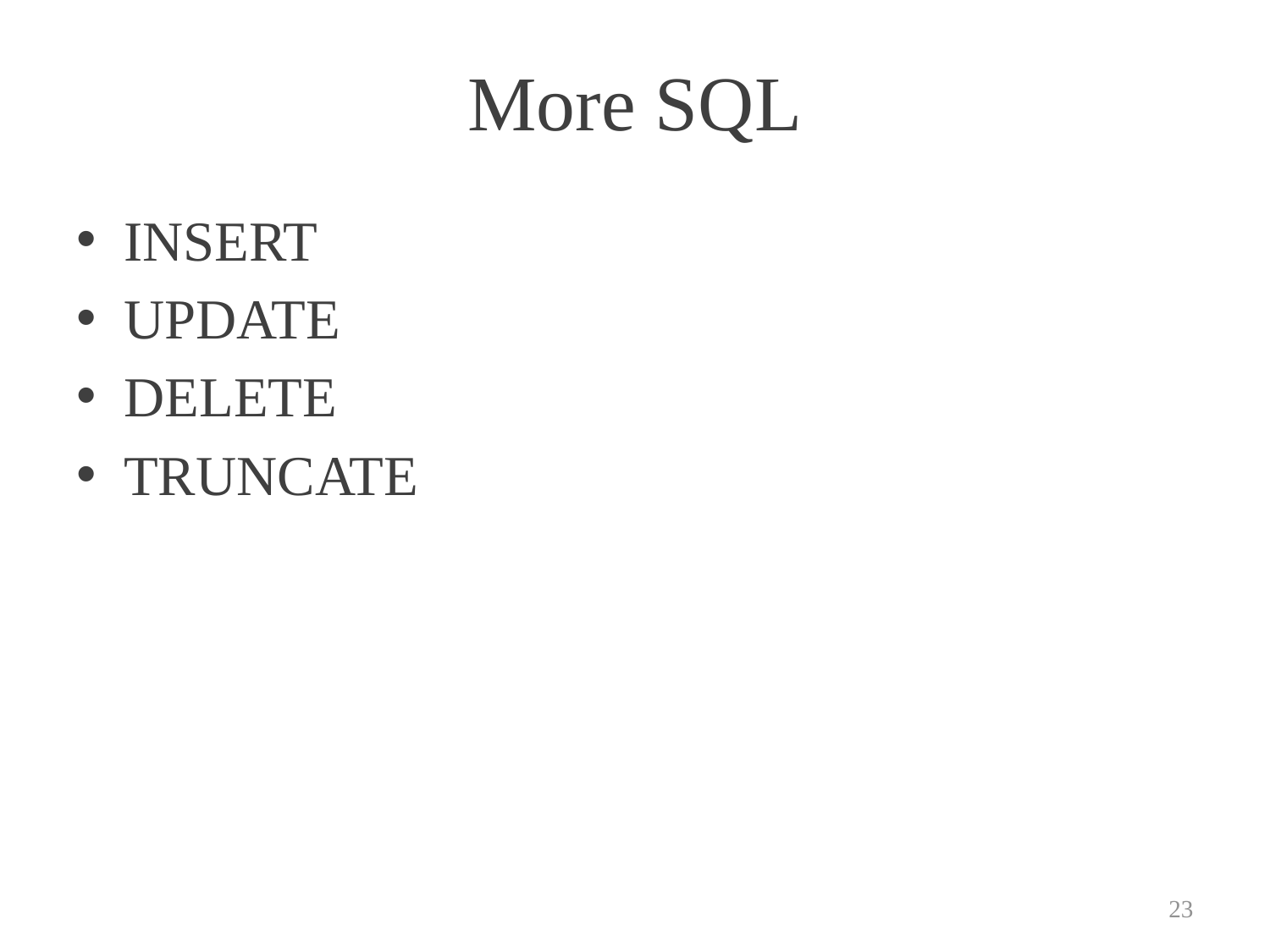

# More SQL
INSERT
UPDATE
DELETE
TRUNCATE

23